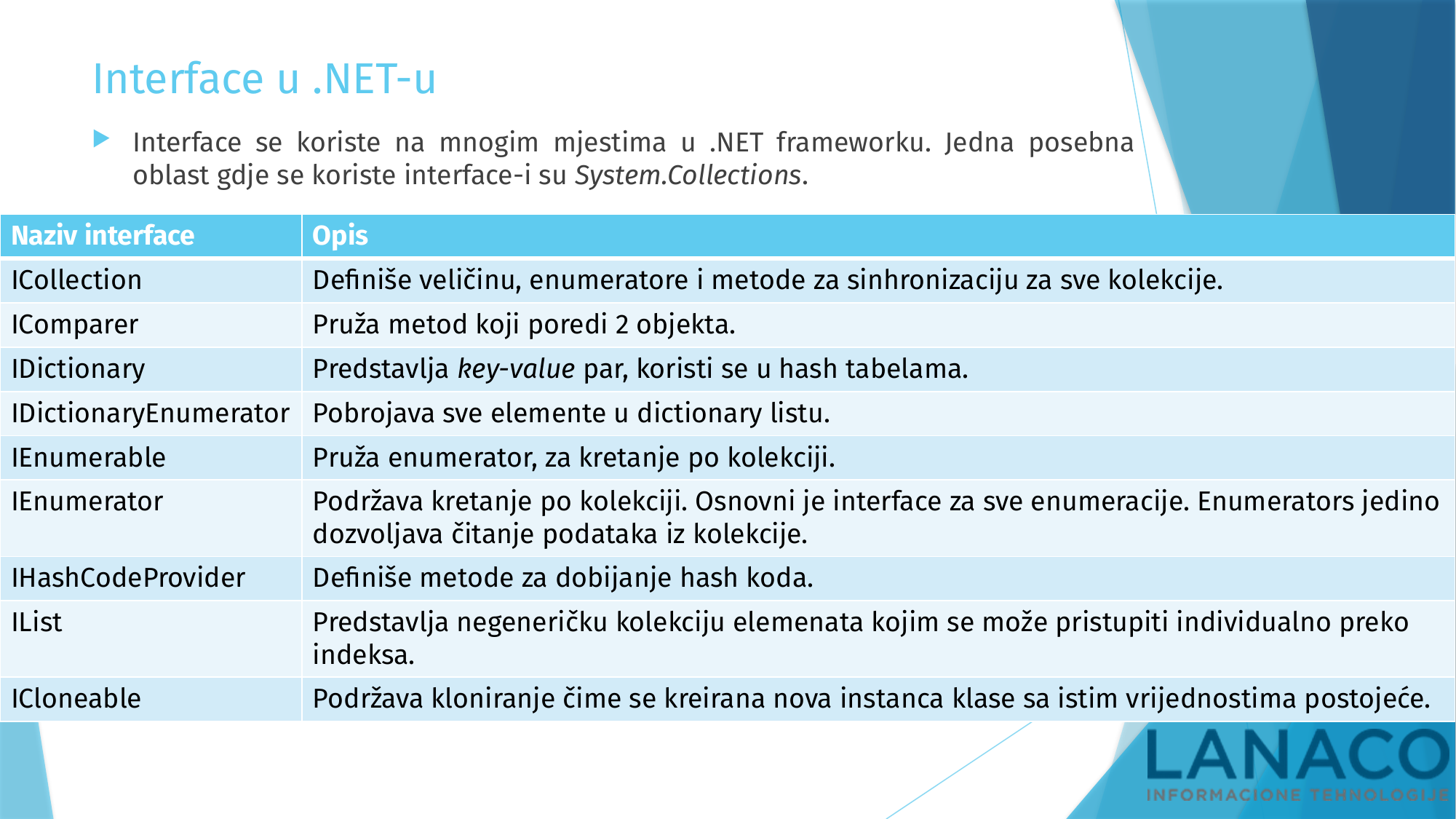

# Interface u .NET-u
Interface se koriste na mnogim mjestima u .NET frameworku. Jedna posebna oblast gdje se koriste interface-i su System.Collections.
| Naziv interface | Opis |
| --- | --- |
| ICollection | Definiše veličinu, enumeratore i metode za sinhronizaciju za sve kolekcije. |
| IComparer | Pruža metod koji poredi 2 objekta. |
| IDictionary | Predstavlja key-value par, koristi se u hash tabelama. |
| IDictionaryEnumerator | Pobrojava sve elemente u dictionary listu. |
| IEnumerable | Pruža enumerator, za kretanje po kolekciji. |
| IEnumerator | Podržava kretanje po kolekciji. Osnovni je interface za sve enumeracije. Enumerators jedino dozvoljava čitanje podataka iz kolekcije. |
| IHashCodeProvider | Definiše metode za dobijanje hash koda. |
| IList | Predstavlja negeneričku kolekciju elemenata kojim se može pristupiti individualno preko indeksa. |
| ICloneable | Podržava kloniranje čime se kreirana nova instanca klase sa istim vrijednostima postojeće. |